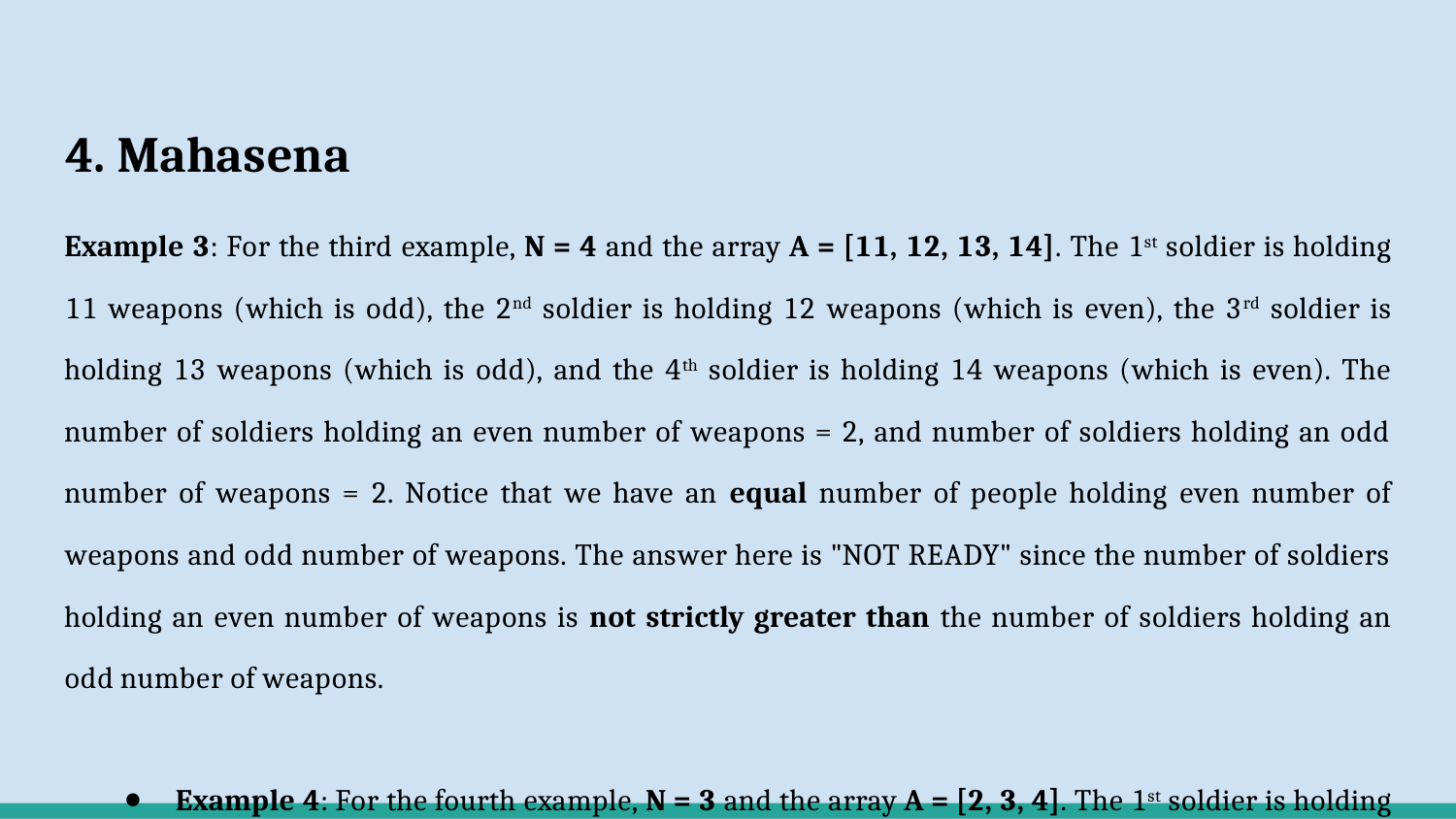

# 4. Mahasena

Example 3: For the third example, N = 4 and the array A = [11, 12, 13, 14]. The 1st soldier is holding 11 weapons (which is odd), the 2nd soldier is holding 12 weapons (which is even), the 3rd soldier is holding 13 weapons (which is odd), and the 4th soldier is holding 14 weapons (which is even). The number of soldiers holding an even number of weapons = 2, and number of soldiers holding an odd number of weapons = 2. Notice that we have an equal number of people holding even number of weapons and odd number of weapons. The answer here is "NOT READY" since the number of soldiers holding an even number of weapons is not strictly greater than the number of soldiers holding an odd number of weapons.
Example 4: For the fourth example, N = 3 and the array A = [2, 3, 4]. The 1st soldier is holding 2 weapons (which is even), the 2nd soldier is holding 3 weapons (which is odd), and the 3rd soldier is holding 4 weapons (which is even). The number of soldiers holding an even number of weapons = 2, and number of soldiers holding an odd number of weapons = 1. Hence, the answer is "READY FOR BATTLE" since the number of soldiers holding an even number of weapons is greater than the number of soldiers holding an odd number of weapons.
Example 5: For the fifth example, N = 5 and the array A = [1, 2, 3, 4, 5]. The 1st soldier is holding 1 weapon (which is odd), the 2nd soldier is holding 2 weapons (which is even), the 3rd soldier is holding 3 weapons (which is odd), the 4th soldier is holding 4 weapons (which is even), and the 5th soldier is holding 5 weapons (which is odd). The number of soldiers holding an even number of weapons = 2, and number of soldiers holding an odd number of weapons = 3. Hence, the answer is "NOT READY" since the number of soldiers holding an even number of weapons is not greater than the number of soldiers holding an odd number of weapons.